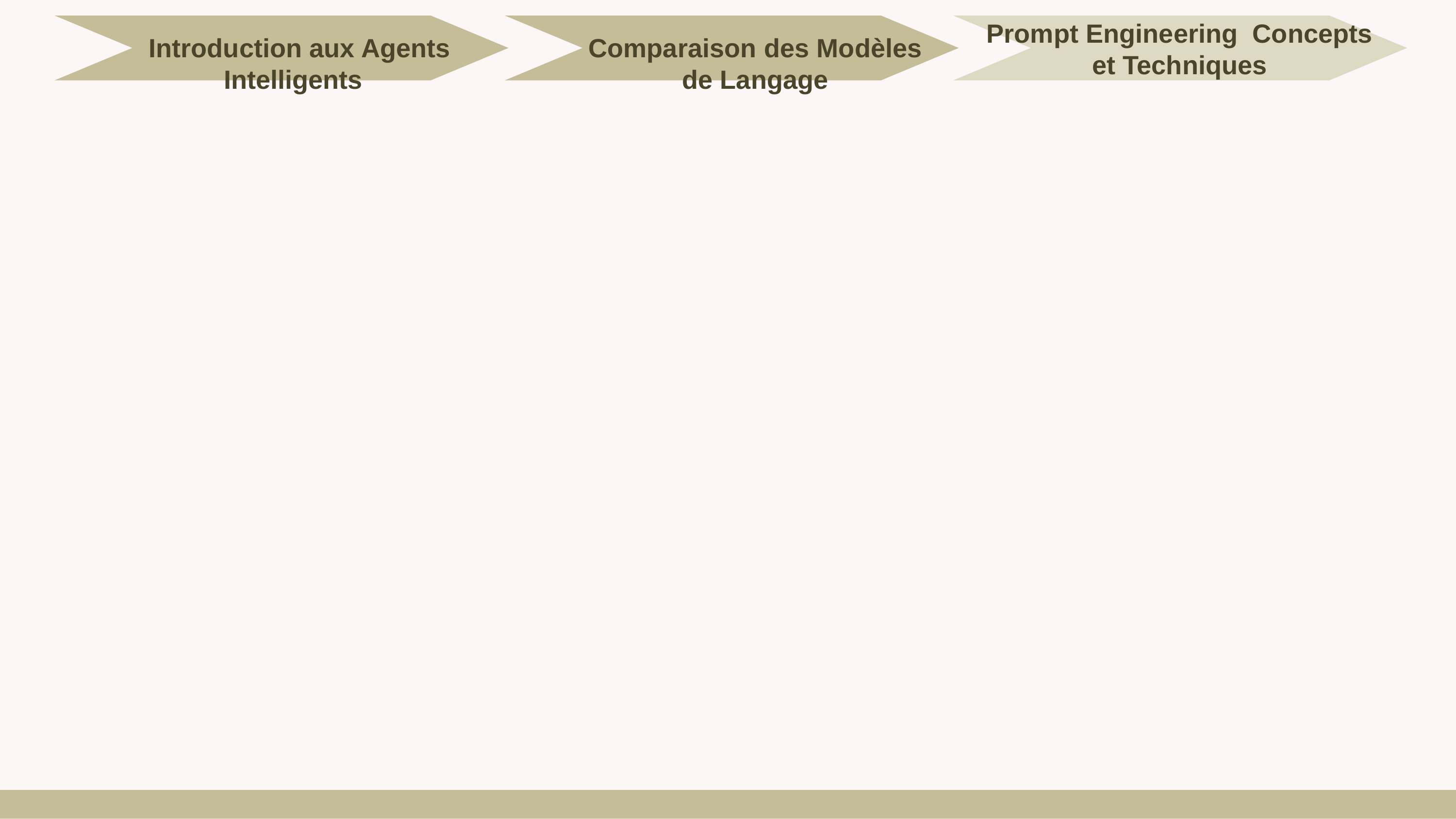

Prompt Engineering  Concepts et Techniques
# Introduction aux Agents Intelligents
Comparaison des Modèles de Langage